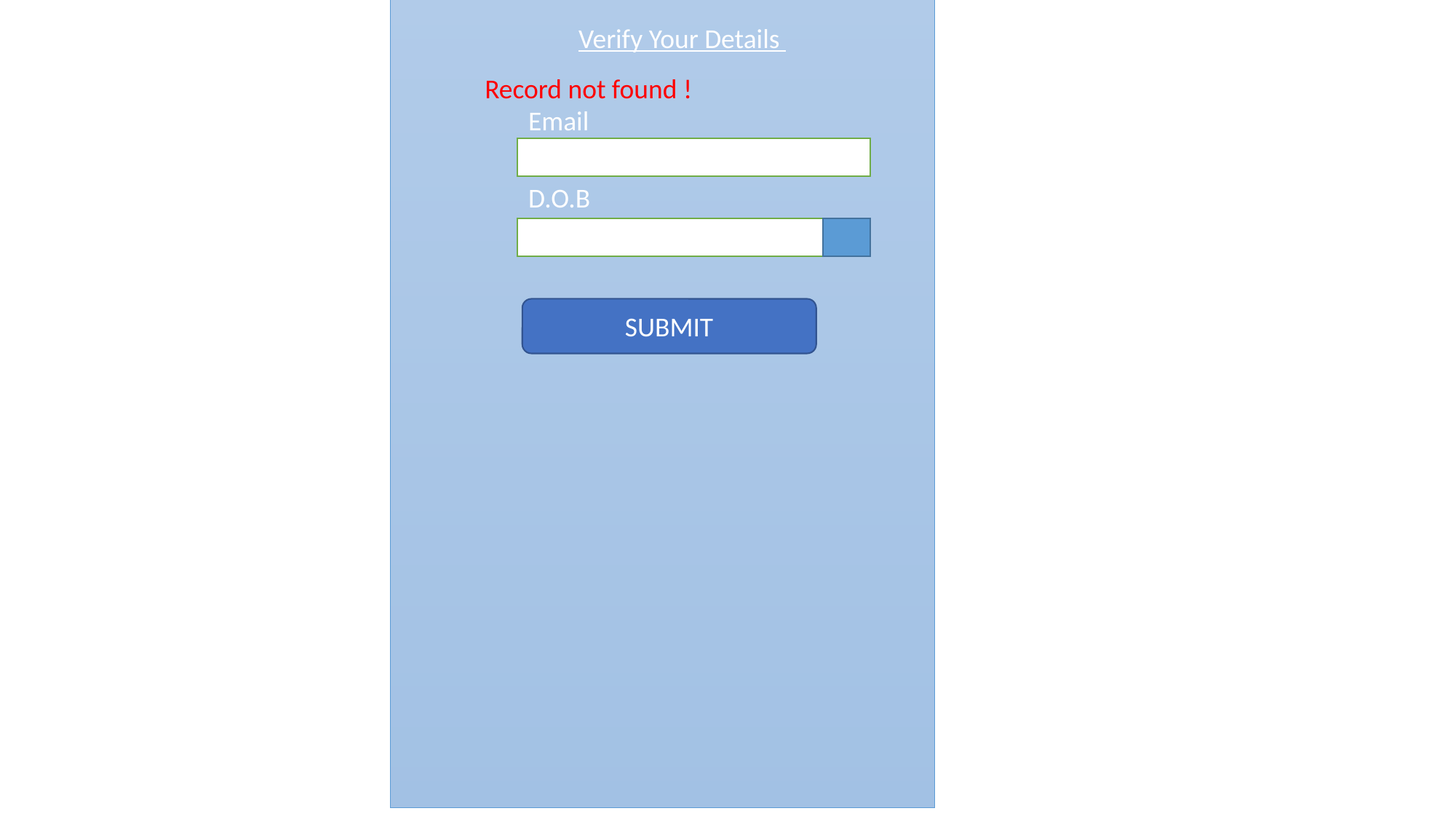

Verify Your Details
Record not found !
Email

D.O.B

SUBMIT